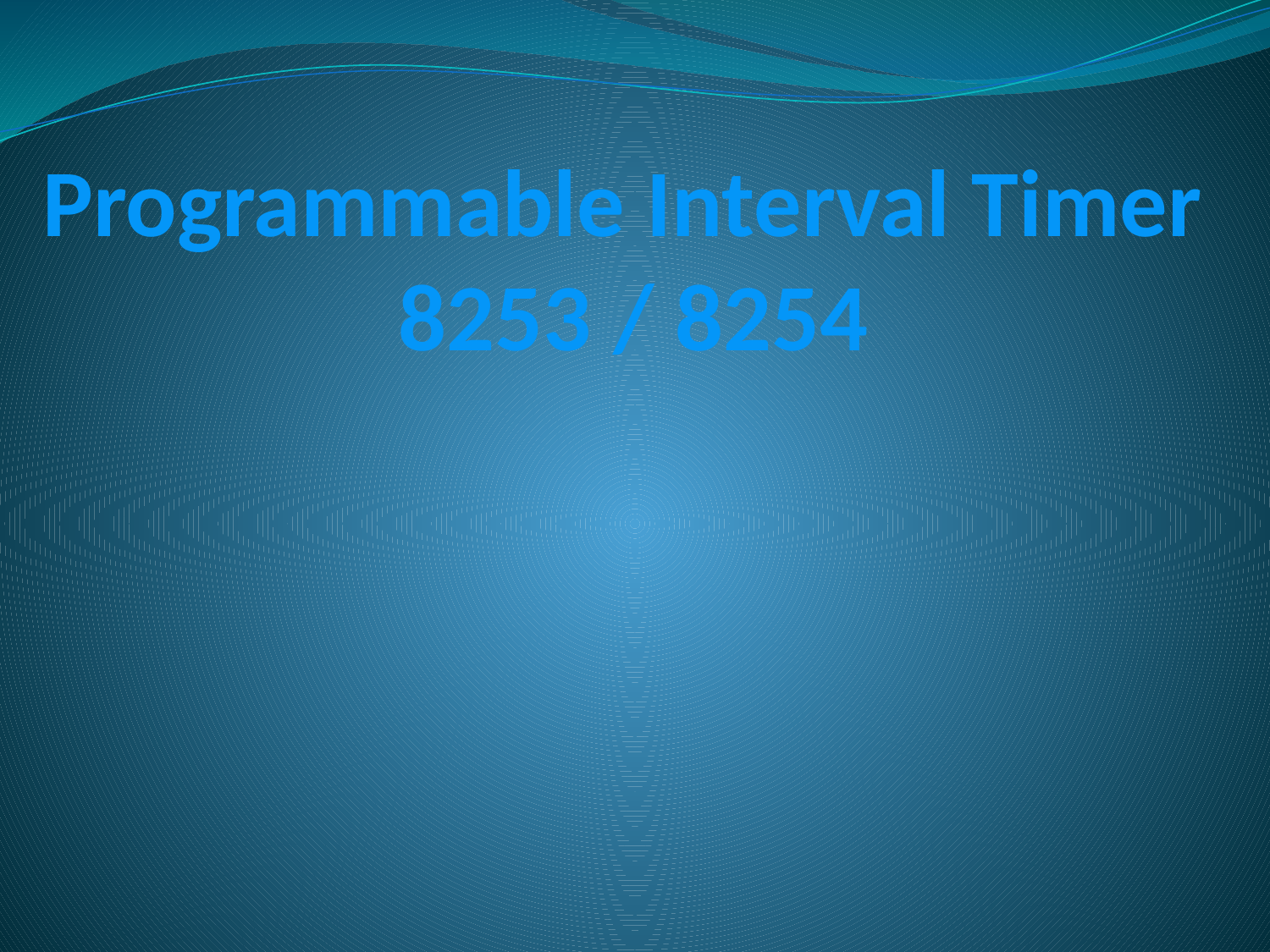

# Programmable Interval Timer 8253 / 8254